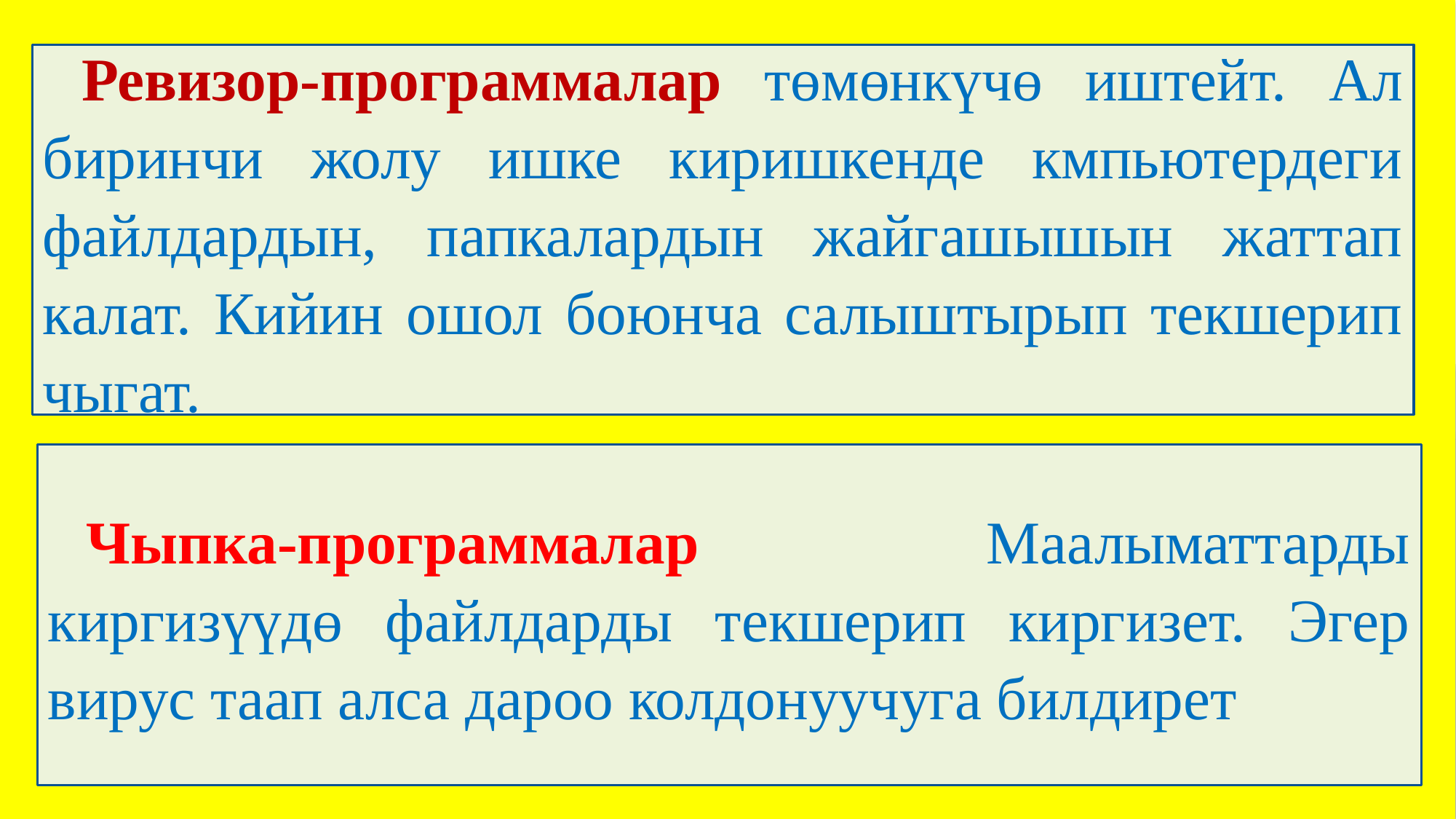

# _
Ревизор-программалар төмөнкүчө иштейт. Ал биринчи жолу ишке киришкенде кмпьютердеги файлдардын, папкалардын жайгашышын жаттап калат. Кийин ошол боюнча салыштырып текшерип чыгат.
Чыпка-программалар Маалыматтарды киргизүүдө файлдарды текшерип киргизет. Эгер вирус таап алса дароо колдонуучуга билдирет